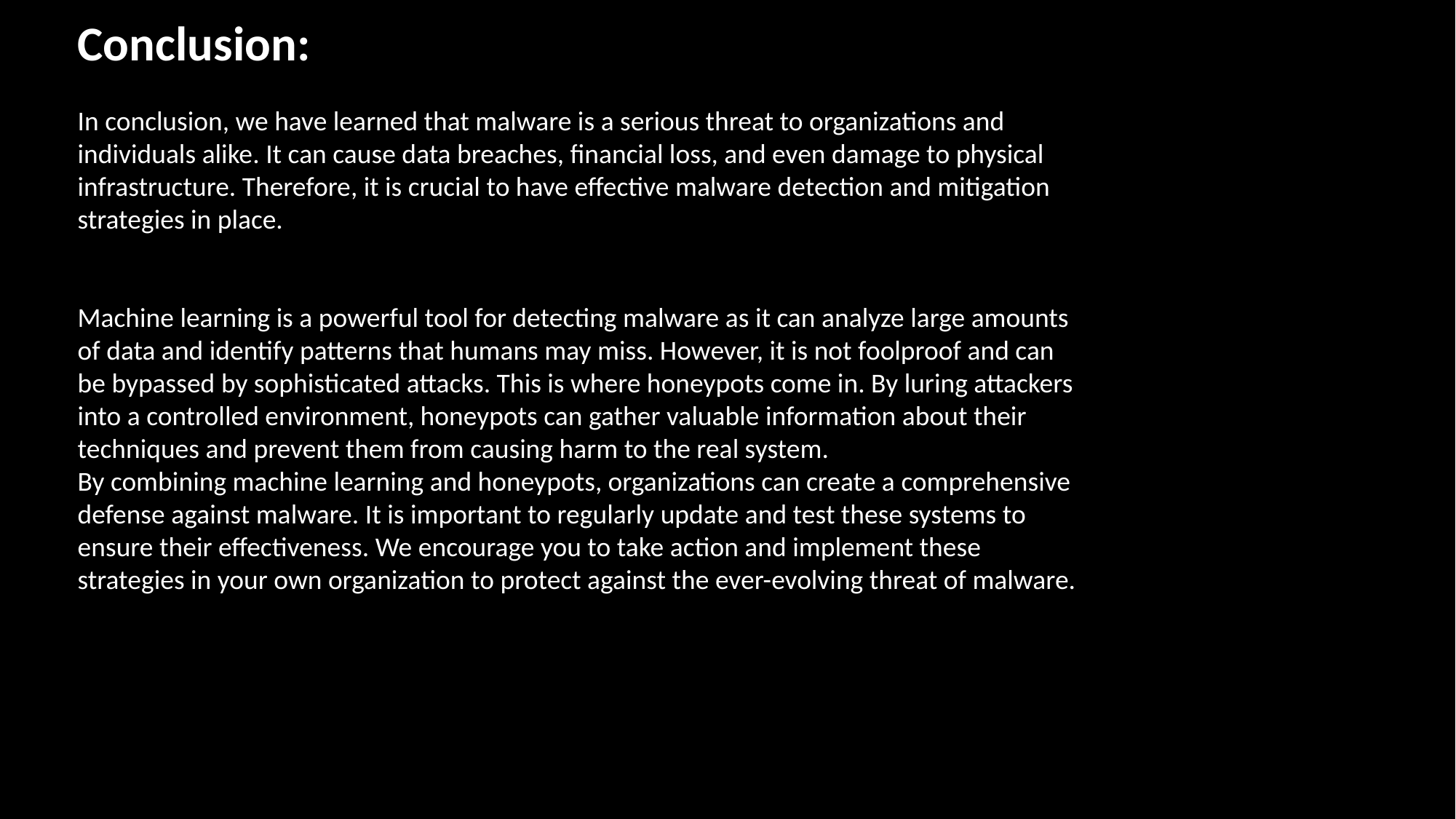

Conclusion:
﻿
In conclusion, we have learned that malware is a serious threat to organizations and individuals alike. It can cause data breaches, financial loss, and even damage to physical infrastructure. Therefore, it is crucial to have effective malware detection and mitigation strategies in place.
﻿
Machine learning is a powerful tool for detecting malware as it can analyze large amounts of data and identify patterns that humans may miss. However, it is not foolproof and can be bypassed by sophisticated attacks. This is where honeypots come in. By luring attackers into a controlled environment, honeypots can gather valuable information about their techniques and prevent them from causing harm to the real system.
By combining machine learning and honeypots, organizations can create a comprehensive defense against malware. It is important to regularly update and test these systems to ensure their effectiveness. We encourage you to take action and implement these strategies in your own organization to protect against the ever-evolving threat of malware.